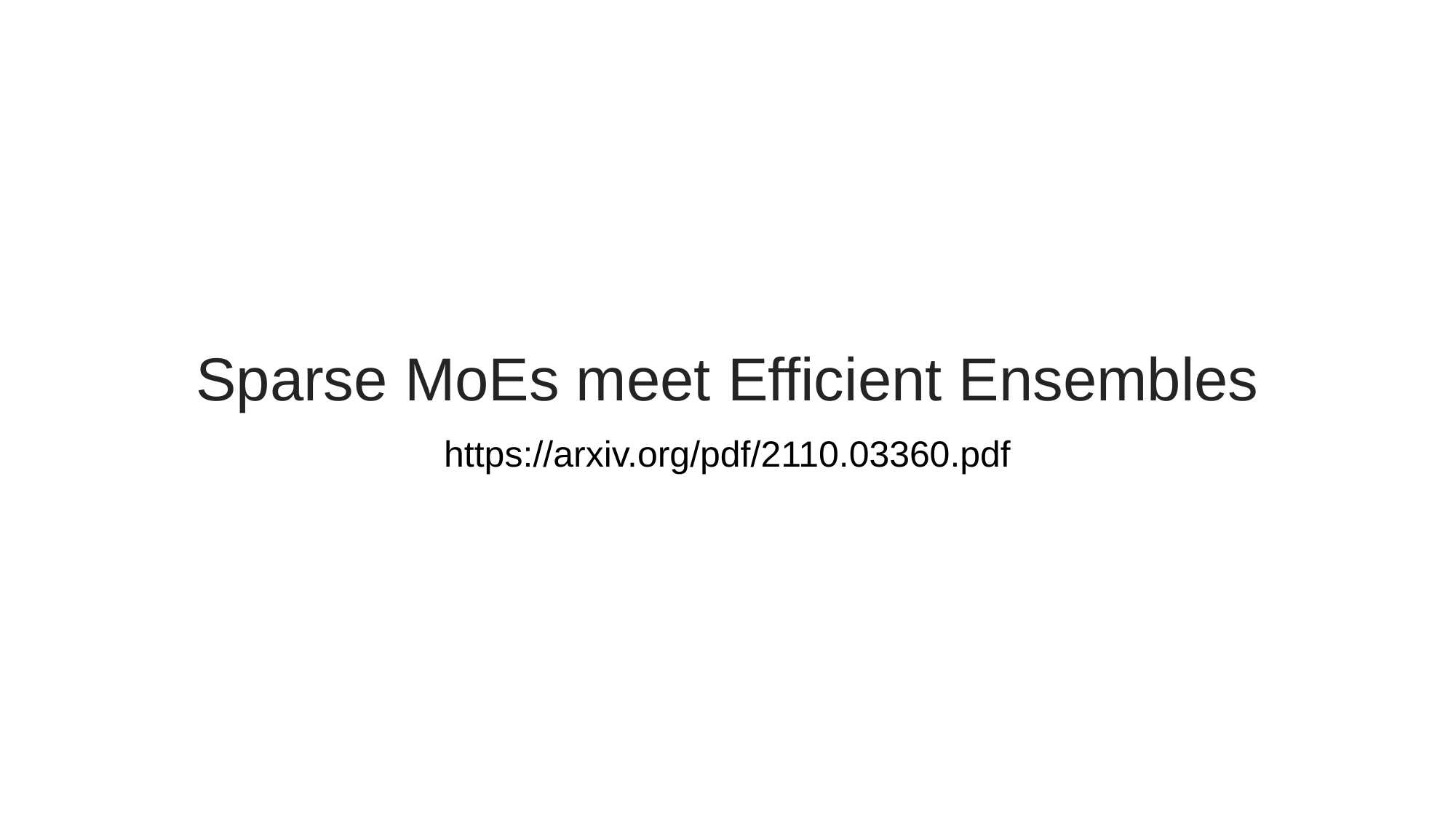

# Sparse MoEs meet Efficient Ensembles
https://arxiv.org/pdf/2110.03360.pdf